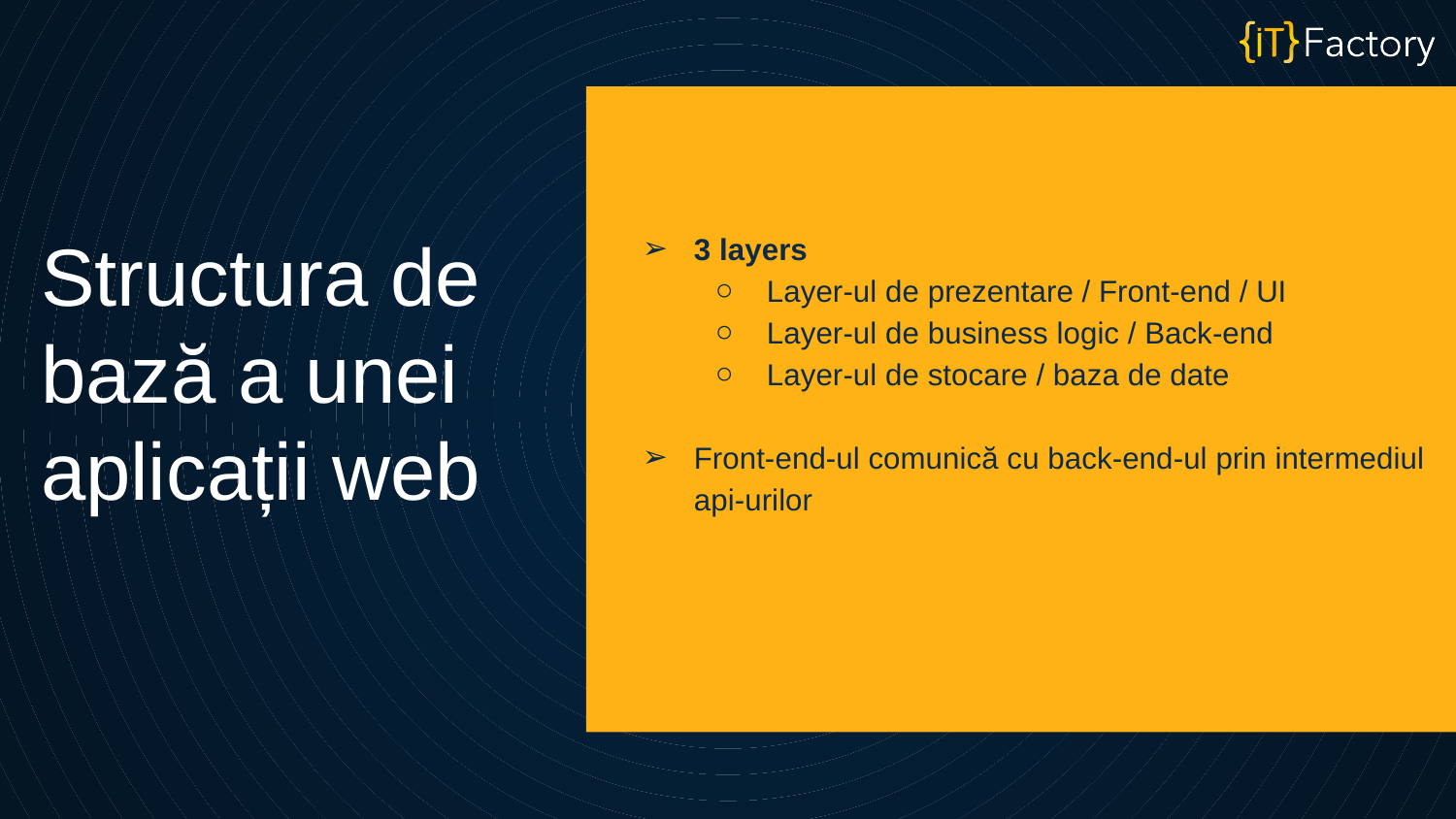

3 layers
Layer-ul de prezentare / Front-end / UI
Layer-ul de business logic / Back-end
Layer-ul de stocare / baza de date

Front-end-ul comunică cu back-end-ul prin intermediul api-urilor

Structura de bază a unei aplicații web